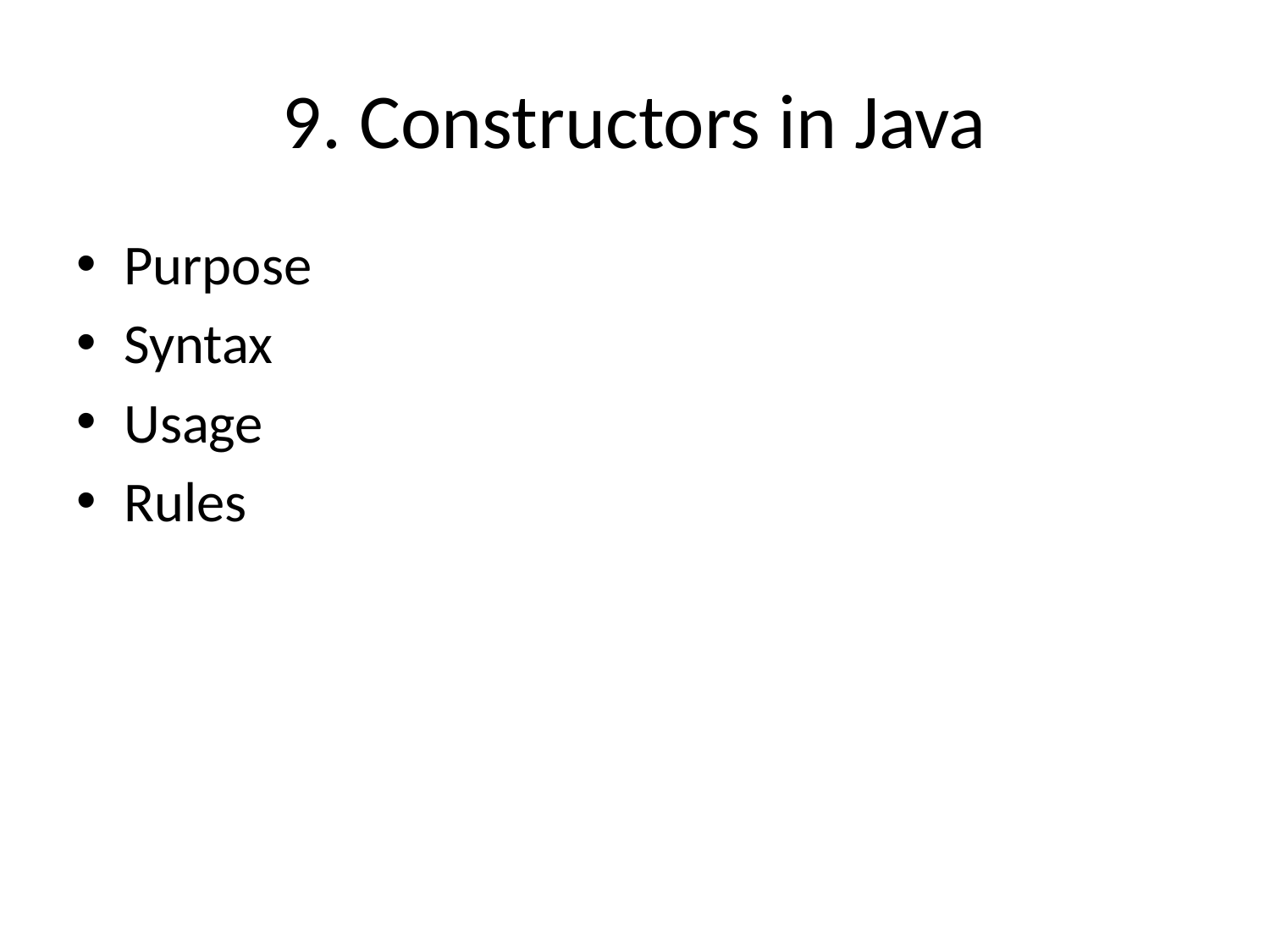

# 9. Constructors in Java
Purpose
Syntax
Usage
Rules